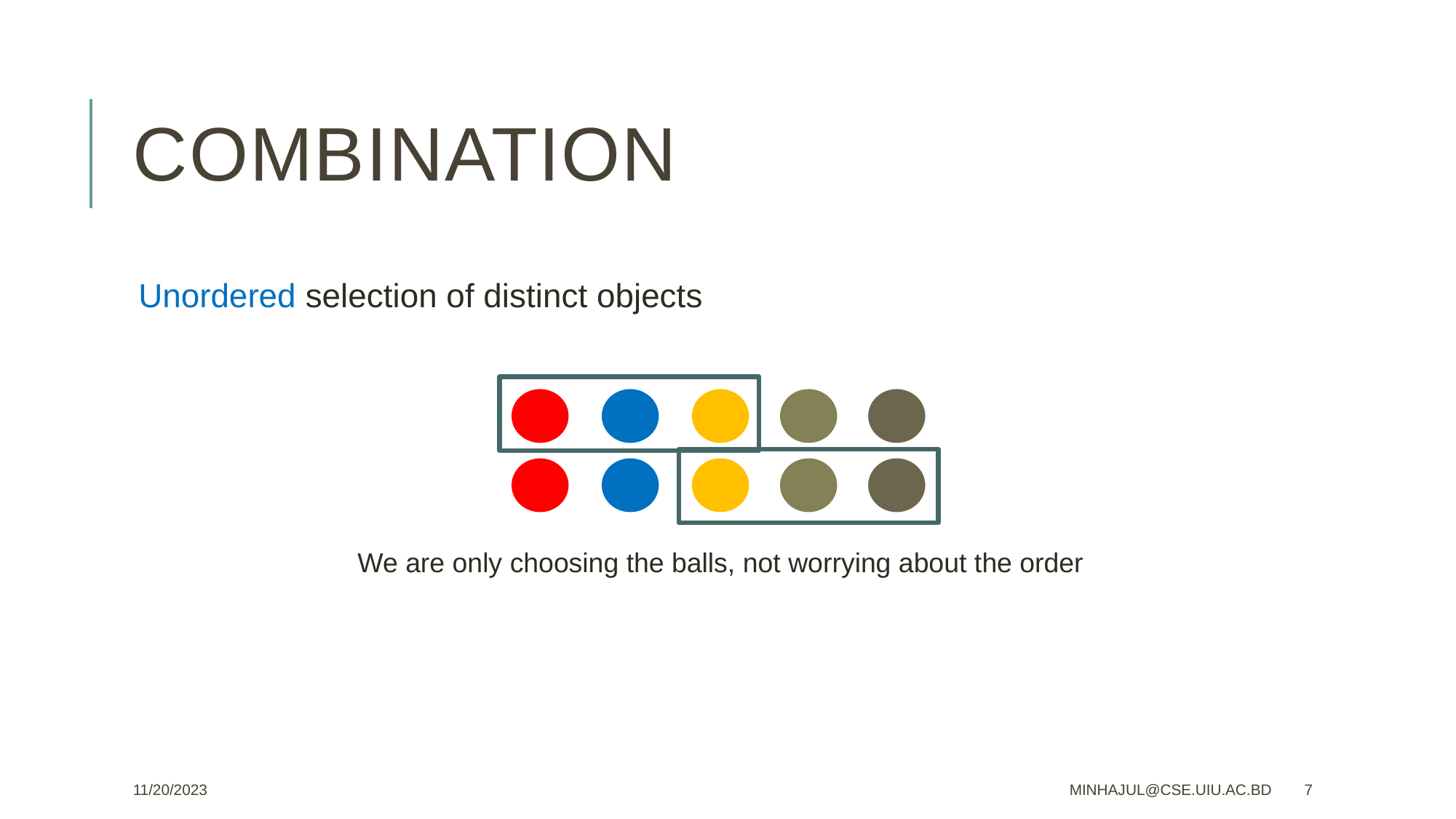

# Combination
Unordered selection of distinct objects

We are only choosing the balls, not worrying about the order
11/20/2023
minhajul@cse.uiu.ac.bd
7